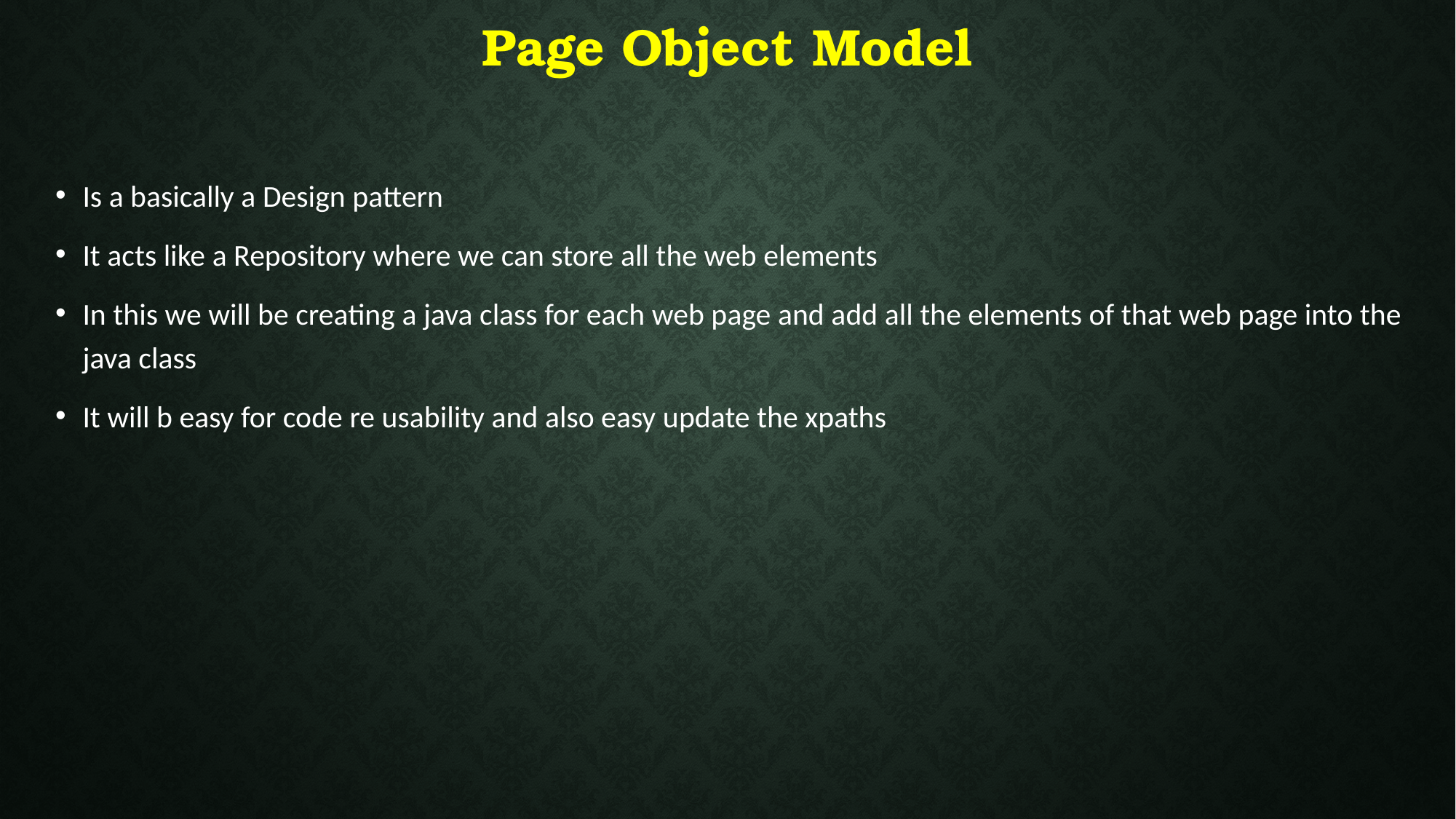

# Page Object Model
Is a basically a Design pattern
It acts like a Repository where we can store all the web elements
In this we will be creating a java class for each web page and add all the elements of that web page into the java class
It will b easy for code re usability and also easy update the xpaths